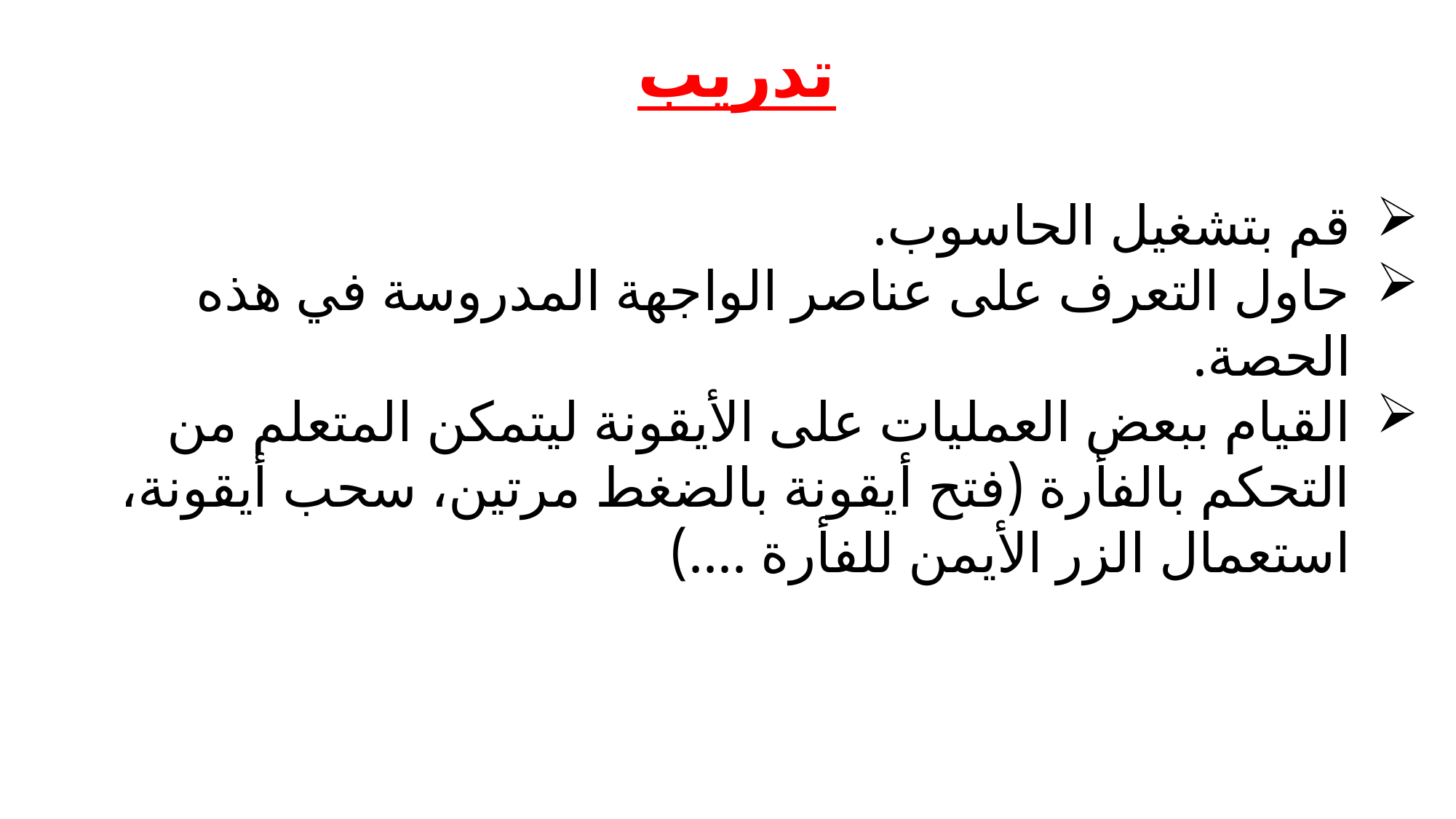

تدريب

قم بتشغيل الحاسوب.
حاول التعرف على عناصر الواجهة المدروسة في هذه الحصة.
القيام ببعض العمليات على الأيقونة ليتمكن المتعلم من التحكم بالفأرة (فتح أيقونة بالضغط مرتين، سحب أيقونة، استعمال الزر الأيمن للفأرة ....)